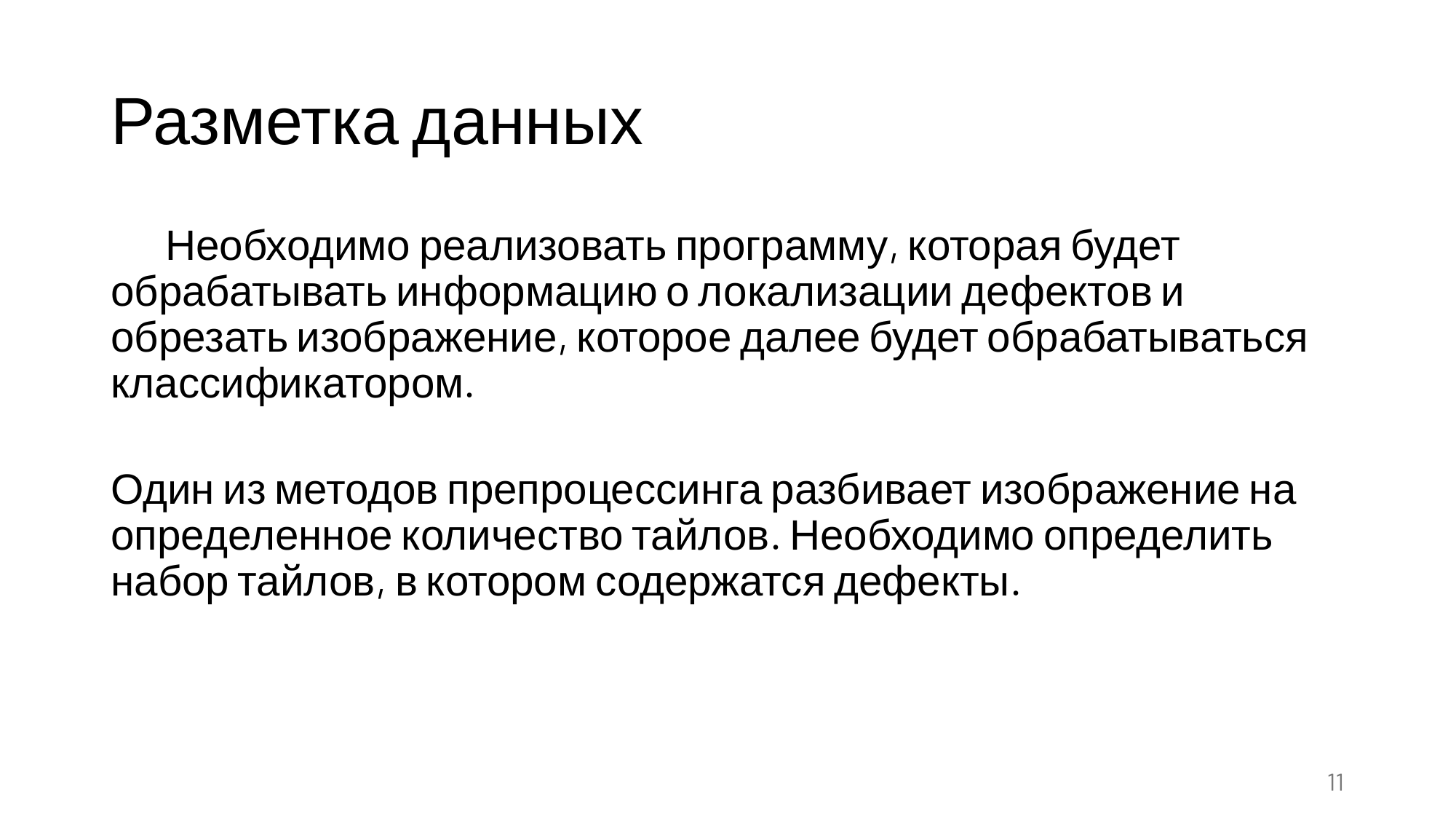

# Разметка данных
Необходимо реализовать программу, которая будет обрабатывать информацию о локализации дефектов и обрезать изображение, которое далее будет обрабатываться классификатором.
Один из методов препроцессинга разбивает изображение на определенное количество тайлов. Необходимо определить набор тайлов, в котором содержатся дефекты.

11